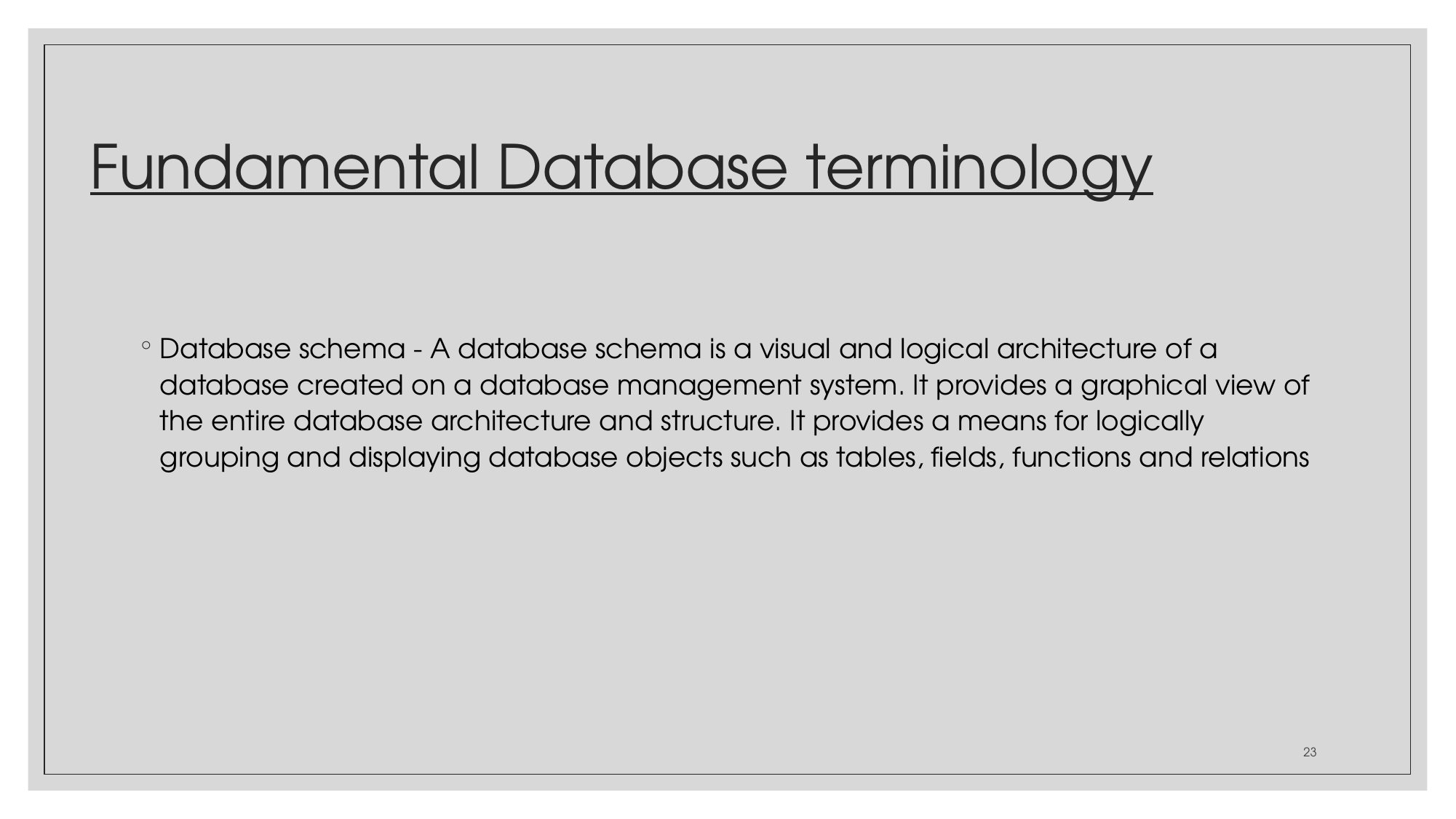

# Fundamental Database terminology
Database schema - A database schema is a visual and logical architecture of a database created on a database management system. It provides a graphical view of the entire database architecture and structure. It provides a means for logically grouping and displaying database objects such as tables, fields, functions and relations
23